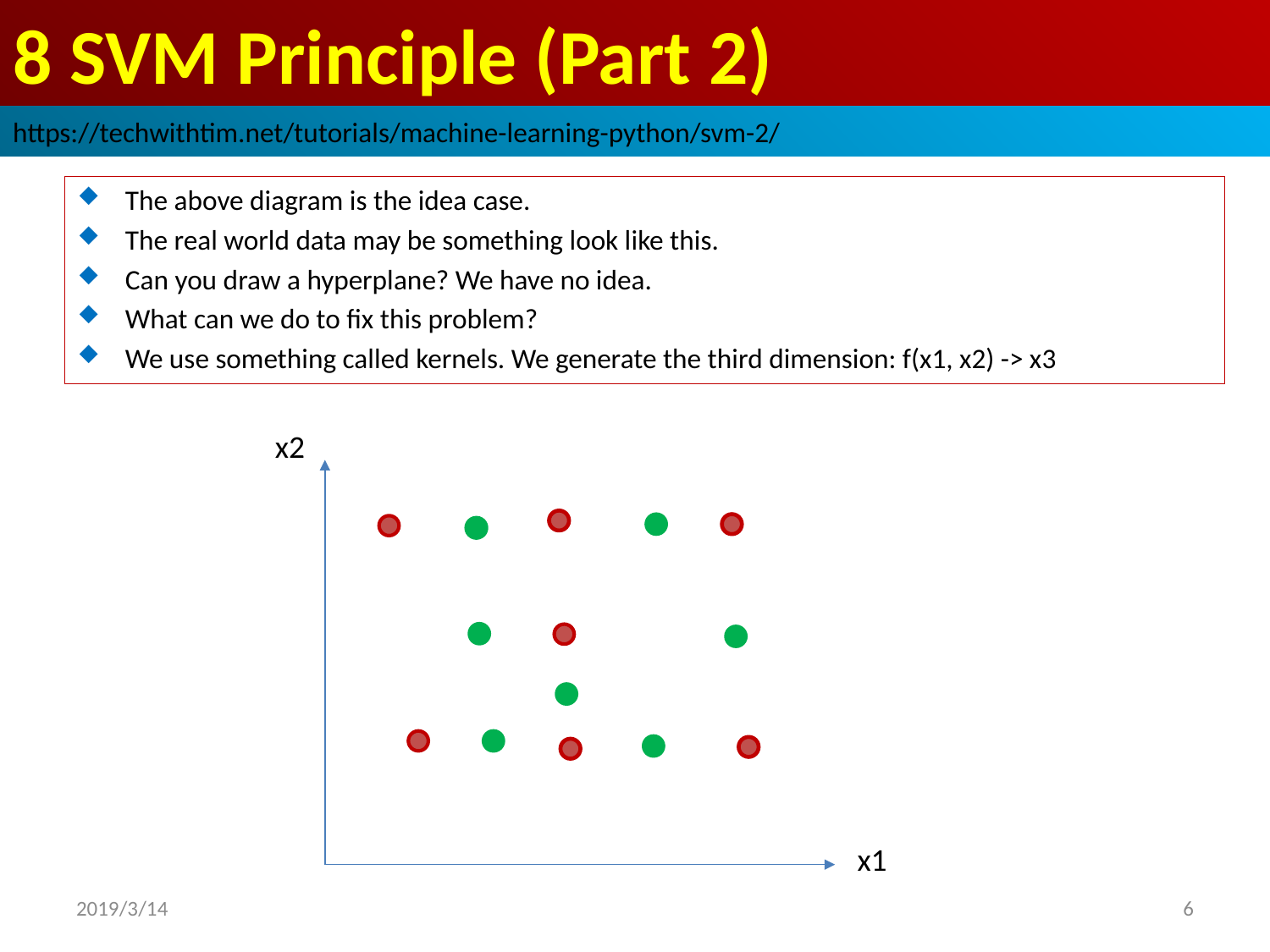

# 8 SVM Principle (Part 2)
https://techwithtim.net/tutorials/machine-learning-python/svm-2/
The above diagram is the idea case.
The real world data may be something look like this.
Can you draw a hyperplane? We have no idea.
What can we do to fix this problem?
We use something called kernels. We generate the third dimension: f(x1, x2) -> x3
x2

x1
2019/3/14
6